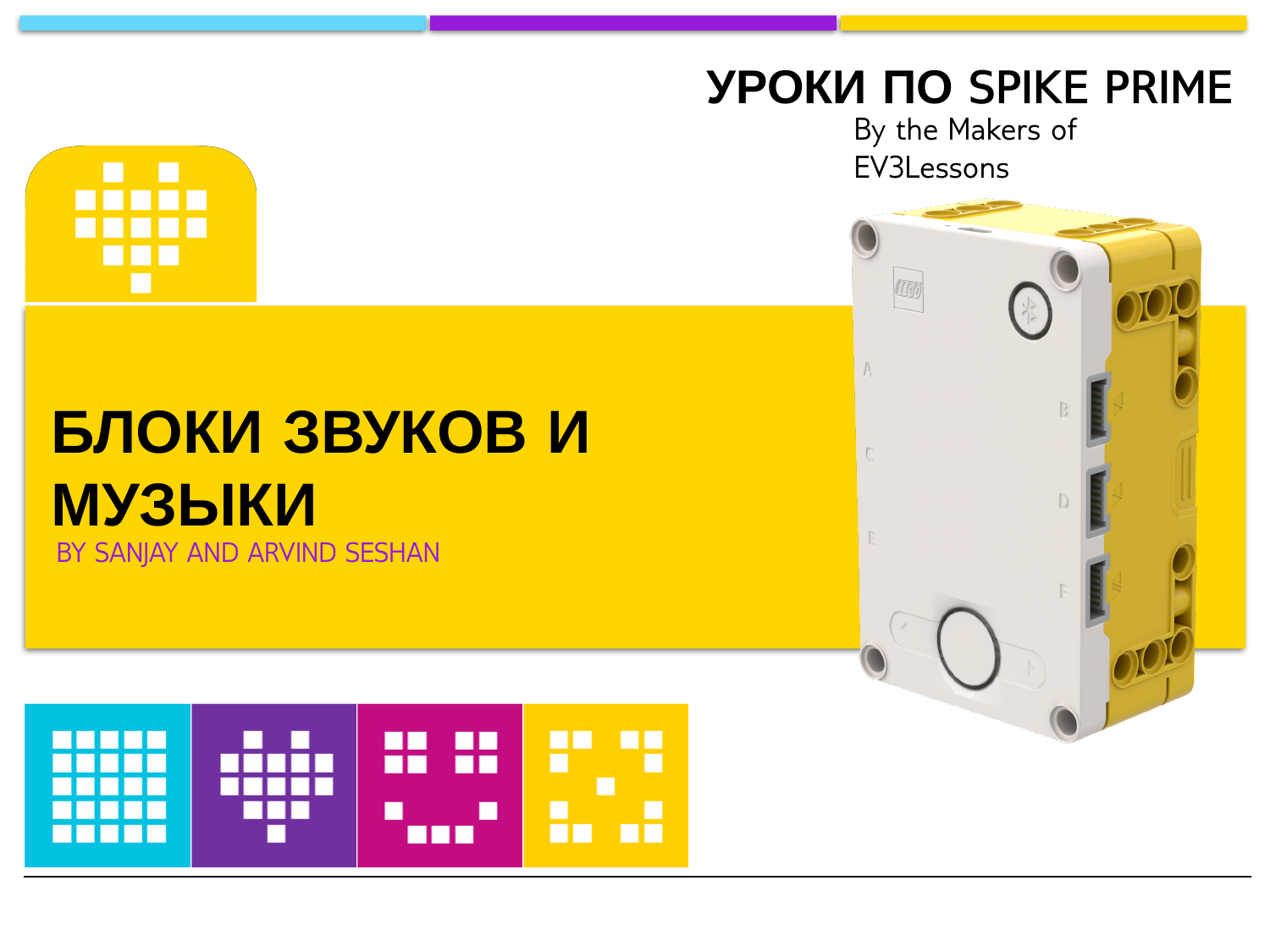

By the Makers of EV3Lessons

# БЛОКИ ЗВУКОВ И МУЗЫКИ
By sanjay and Arvind Seshan